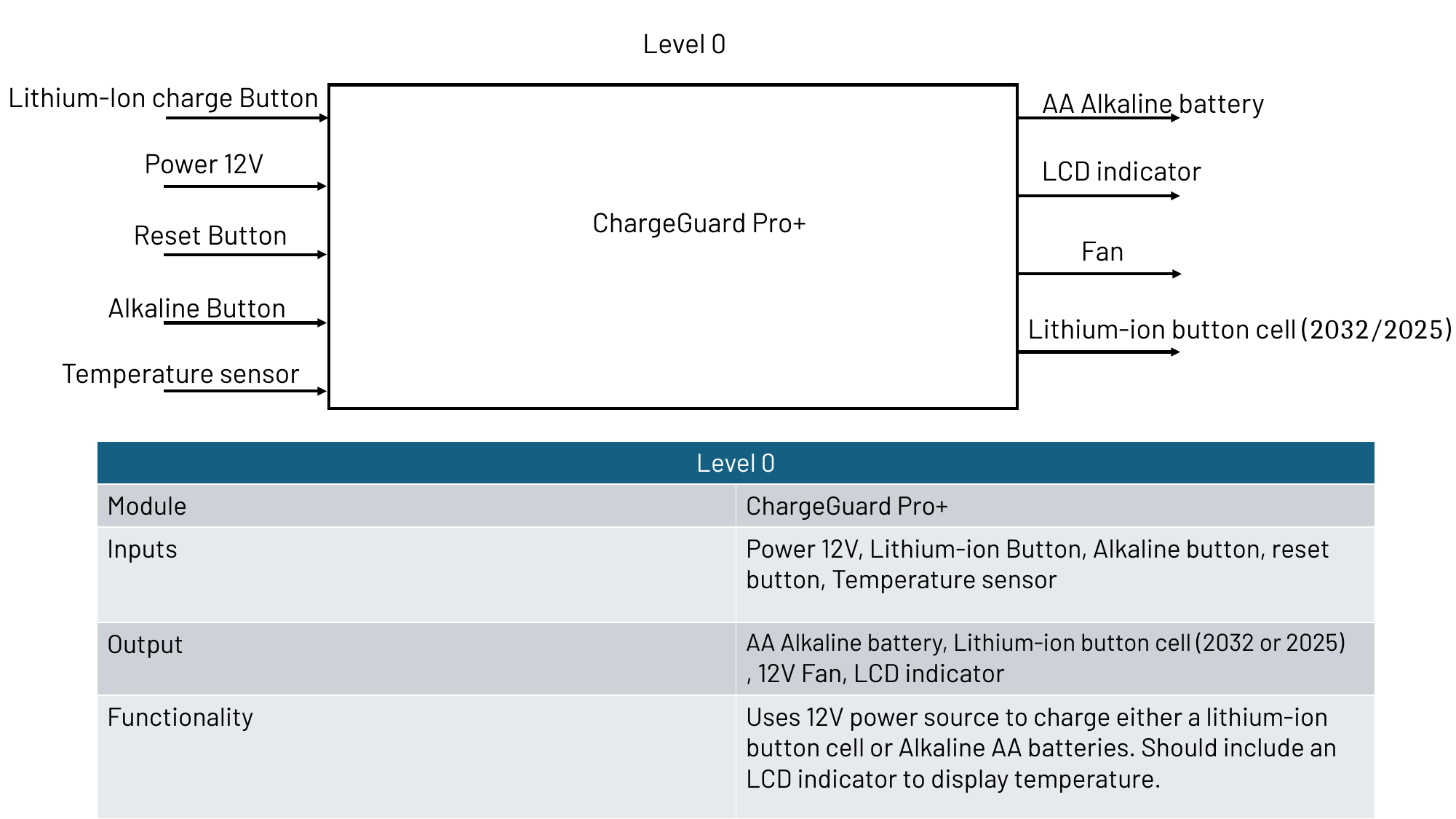

Level 0
Lithium-Ion charge Button
AA Alkaline battery

Power 12V
LCD indicator
ChargeGuard Pro+
Reset Button
Fan
Alkaline Button
Lithium-ion button cell (2032/2025)
Temperature sensor
| Level 0 |  |
| --- | --- |
| Module | ChargeGuard Pro+ |
| Inputs | Power 12V, Lithium-ion Button, Alkaline button, reset button, Temperature sensor |
| Output | AA Alkaline battery, Lithium-ion button cell (2032 or 2025) , 12V Fan, LCD indicator |
| Functionality | Uses 12V power source to charge either a lithium-ion button cell or Alkaline AA batteries. Should include an LCD indicator to display temperature. |